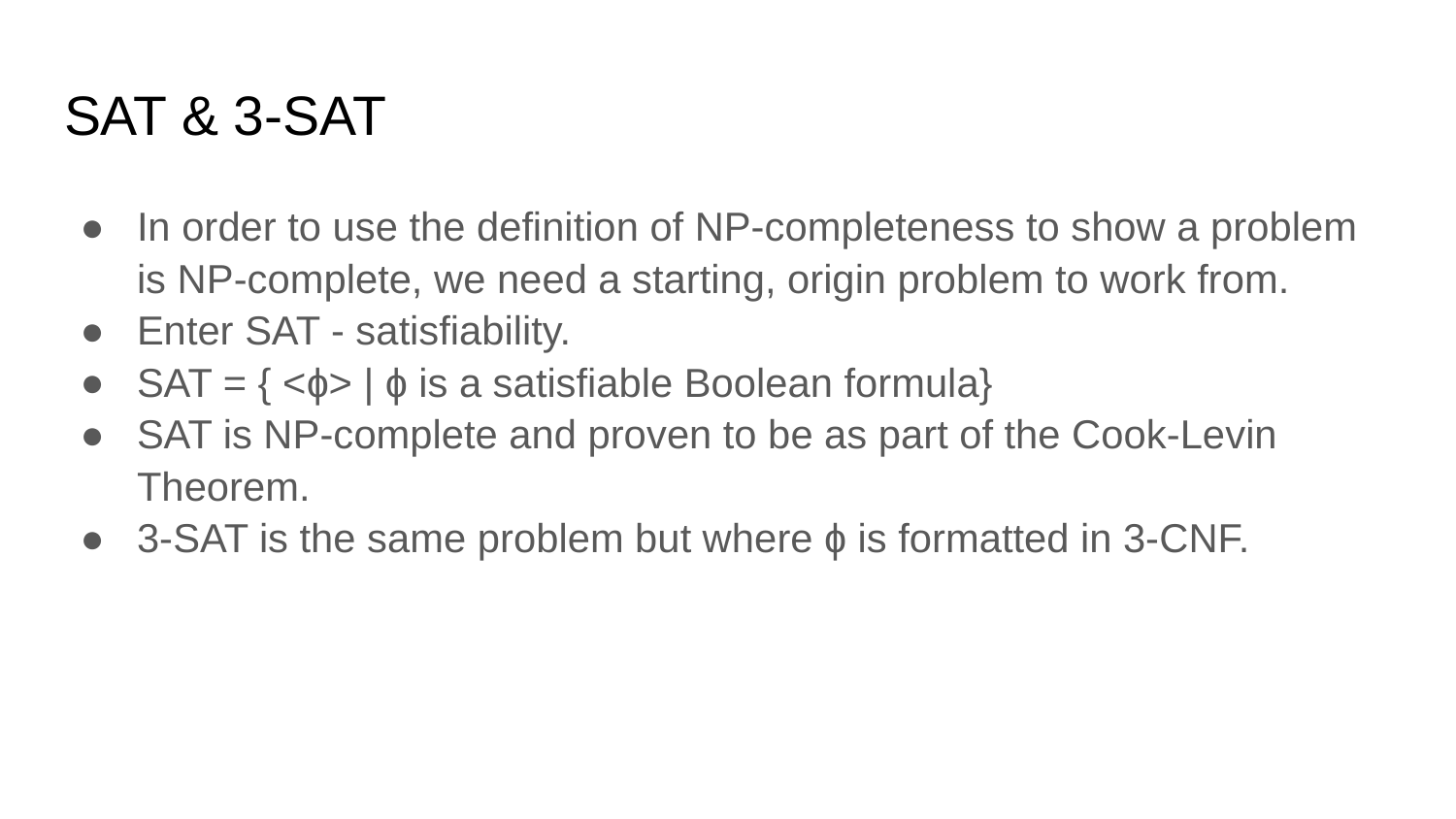

# SAT & 3-SAT
In order to use the definition of NP-completeness to show a problem is NP-complete, we need a starting, origin problem to work from.
Enter SAT - satisfiability.
SAT = { <ɸ> | ɸ is a satisfiable Boolean formula}
SAT is NP-complete and proven to be as part of the Cook-Levin Theorem.
3-SAT is the same problem but where ɸ is formatted in 3-CNF.